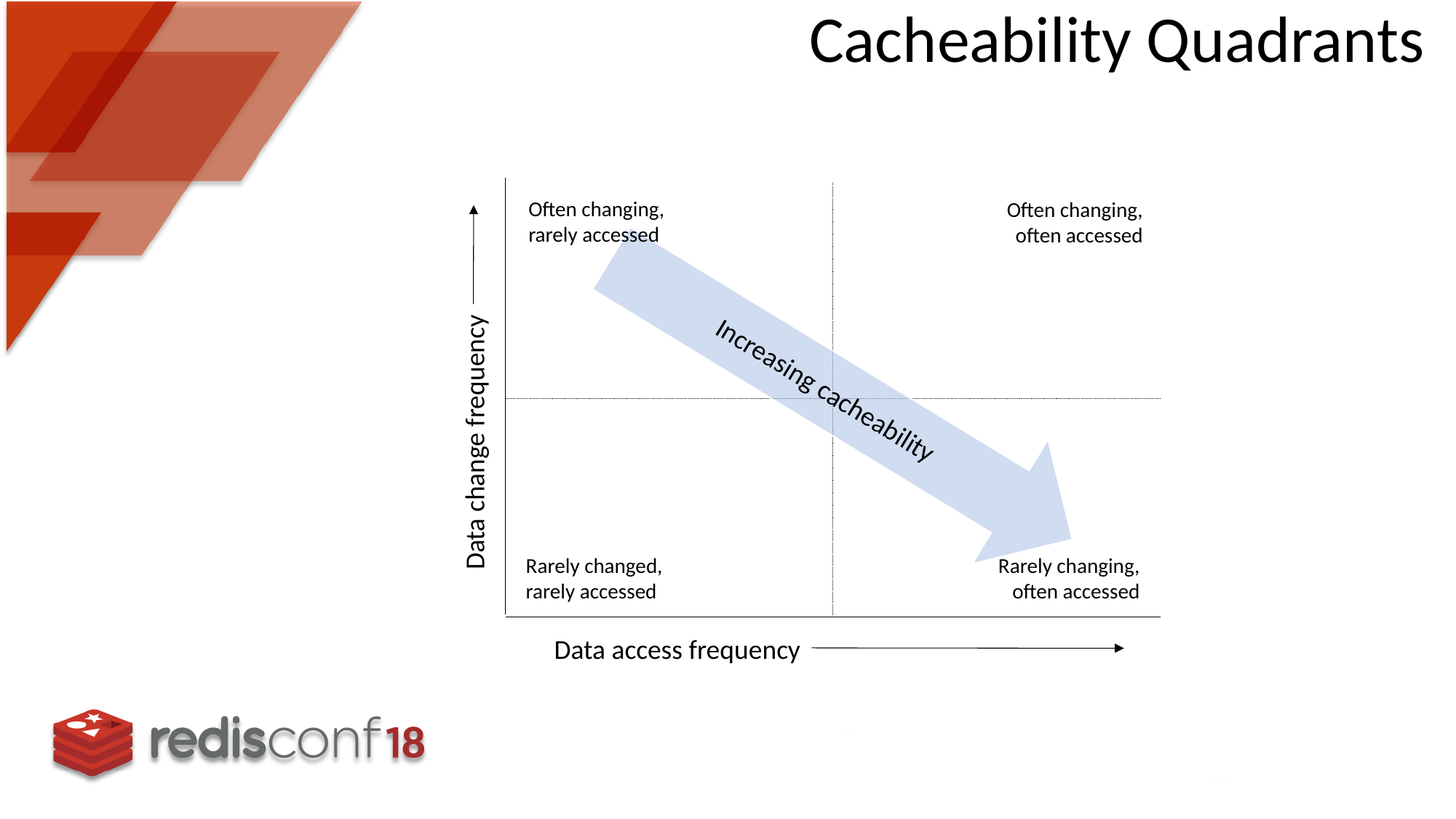

# Cacheability Quadrants
Often changing,
rarely accessed
Often changing,
often accessed
Increasing cacheability
Rarely changed,
rarely accessed
Rarely changing,
often accessed
Data change frequency
Data access frequency